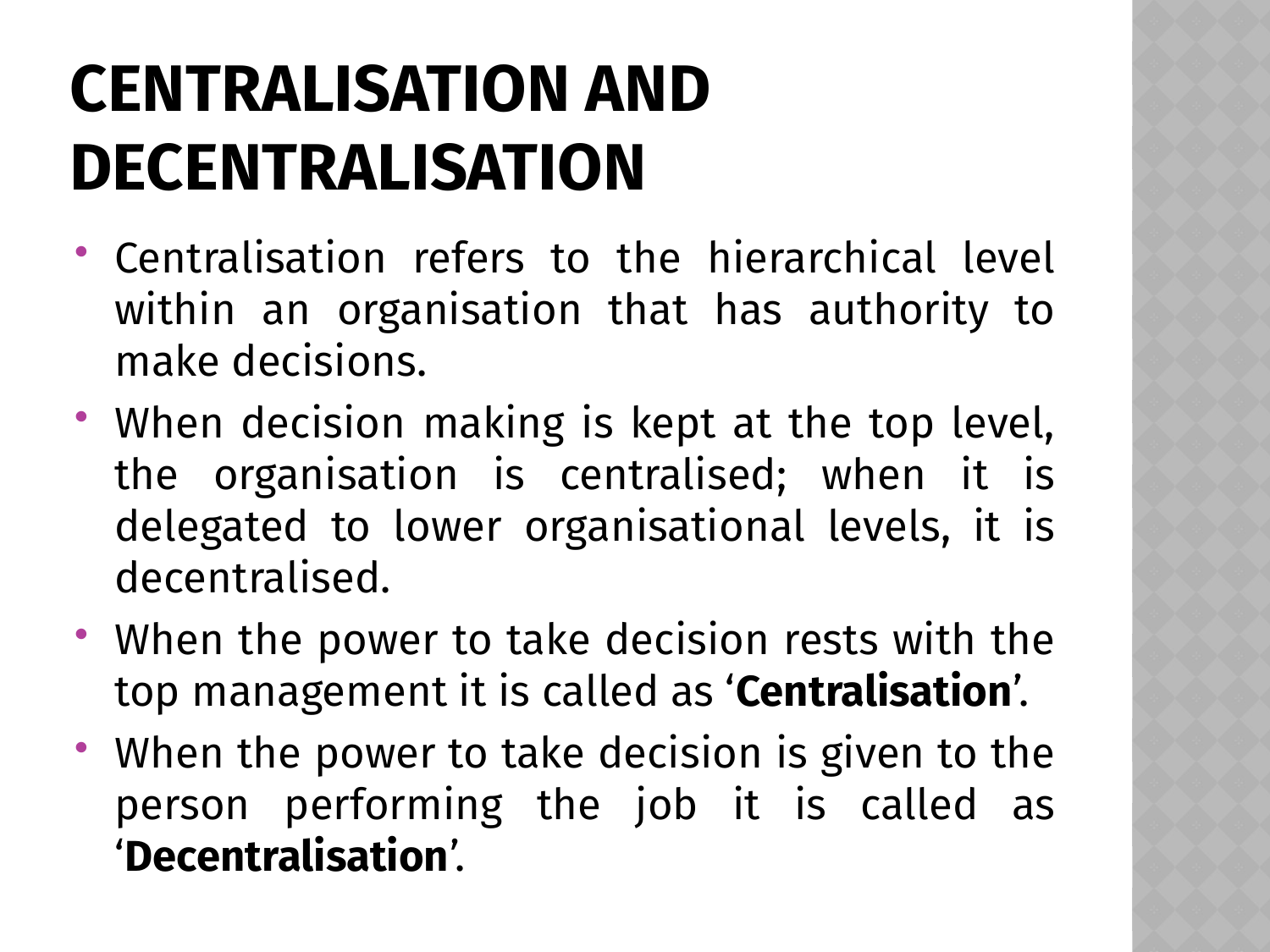

# Centralisation and decentralisation
Centralisation refers to the hierarchical level within an organisation that has authority to make decisions.
When decision making is kept at the top level, the organisation is centralised; when it is delegated to lower organisational levels, it is decentralised.
When the power to take decision rests with the top management it is called as ‘Centralisation’.
When the power to take decision is given to the person performing the job it is called as ‘Decentralisation’.